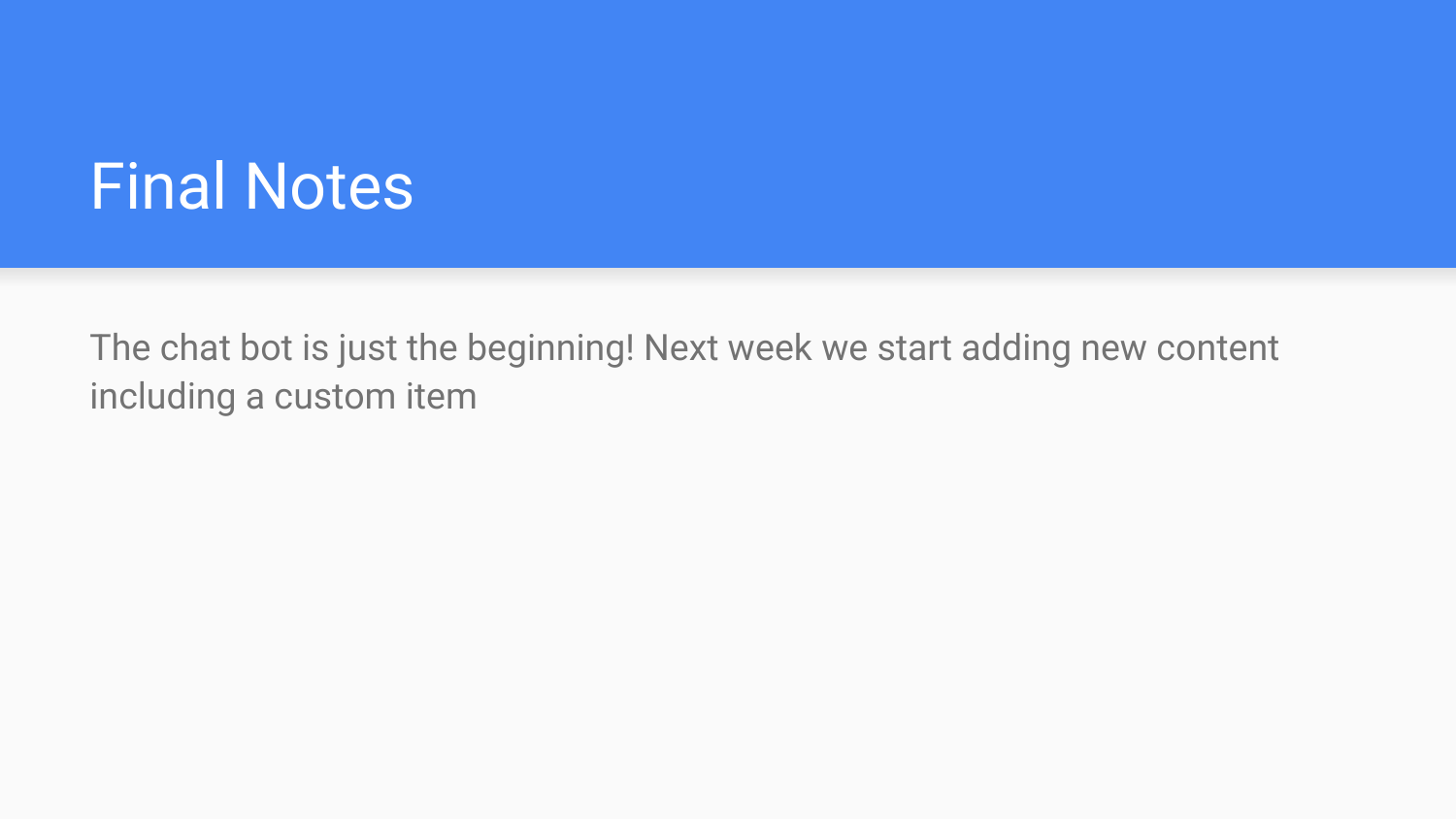

# Final Notes
The chat bot is just the beginning! Next week we start adding new content including a custom item